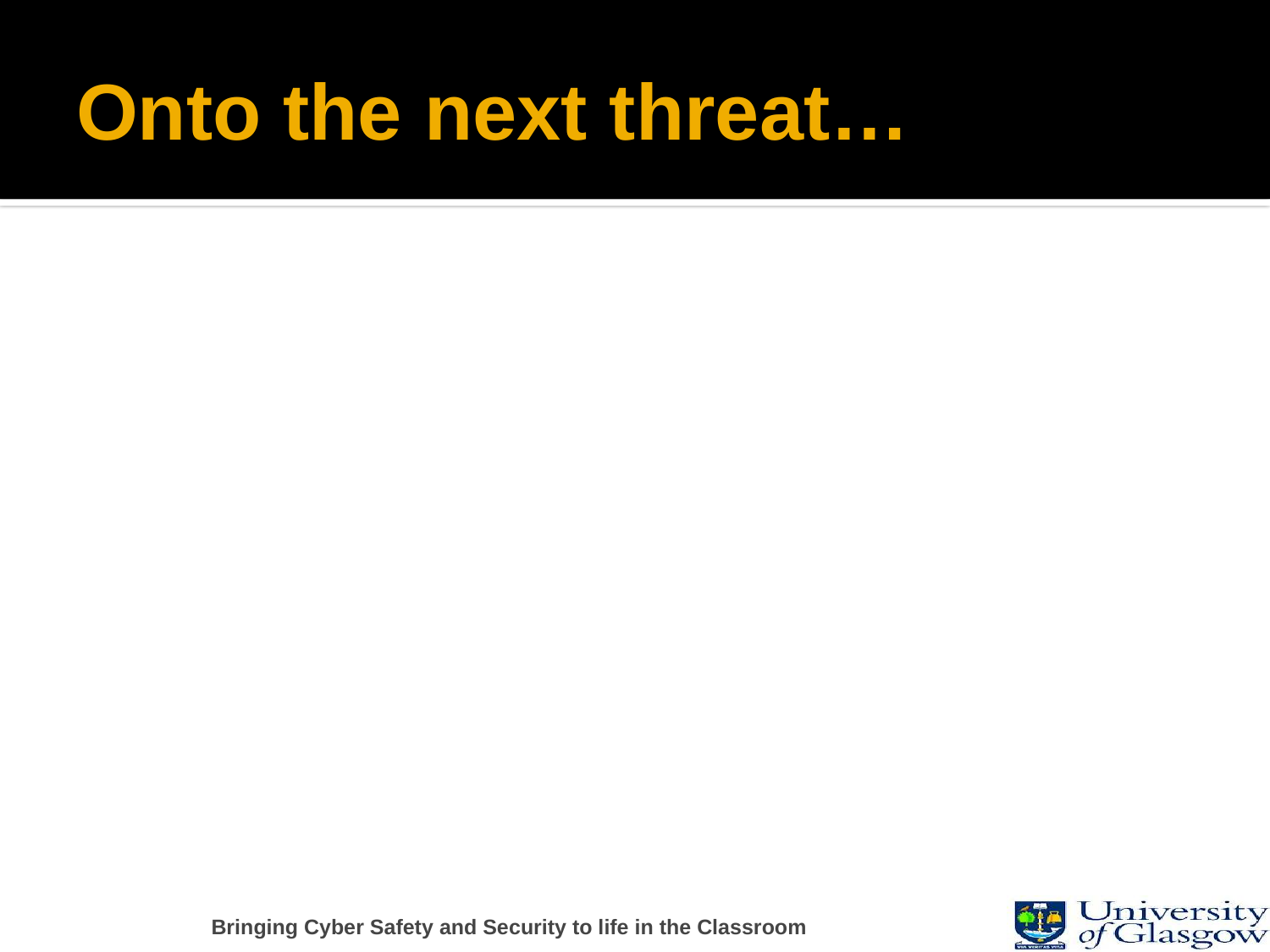

# Onto the next threat…

Bringing Cyber Safety and Security to life in the Classroom